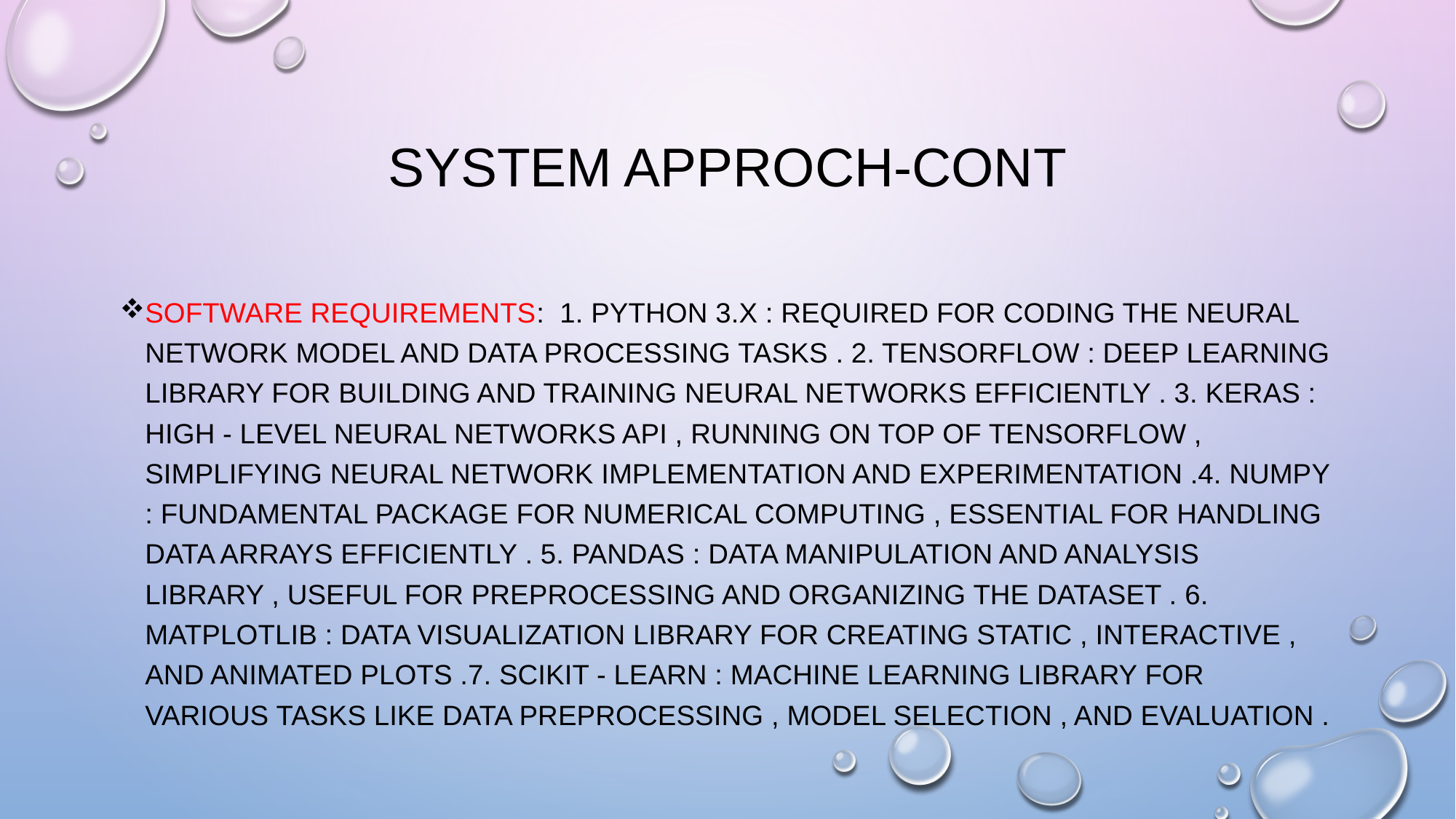

# SYSTEM APPROCH-CONT
software requirements:  1. Python 3.x : Required for coding the neural network model and data processing tasks . 2. TensorFlow : Deep learning library for building and training neural networks efficiently . 3. Keras : High - level neural networks API , running on top of TensorFlow , simplifying neural network implementation and experimentation .4. NumPy : Fundamental package for numerical computing , essential for handling data arrays efficiently . 5. Pandas : Data manipulation and analysis library , useful for preprocessing and organizing the dataset . 6. Matplotlib : Data visualization library for creating static , interactive , and animated plots .7. Scikit - learn : Machine learning library for various tasks like data preprocessing , model selection , and evaluation .